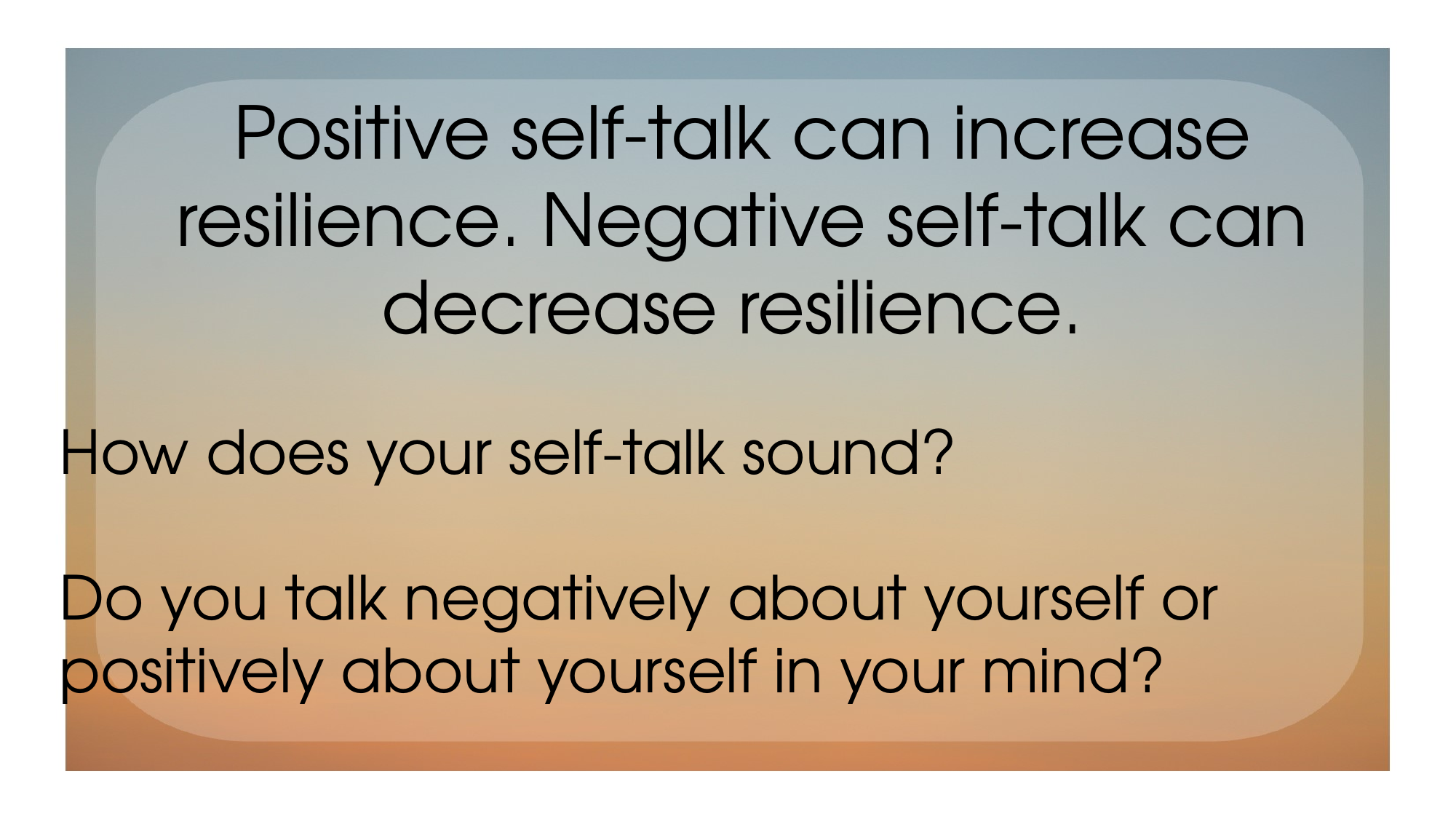

Positive self-talk can increase resilience. Negative self-talk can decrease resilience.
How does your self-talk sound?
Do you talk negatively about yourself or positively about yourself in your mind?